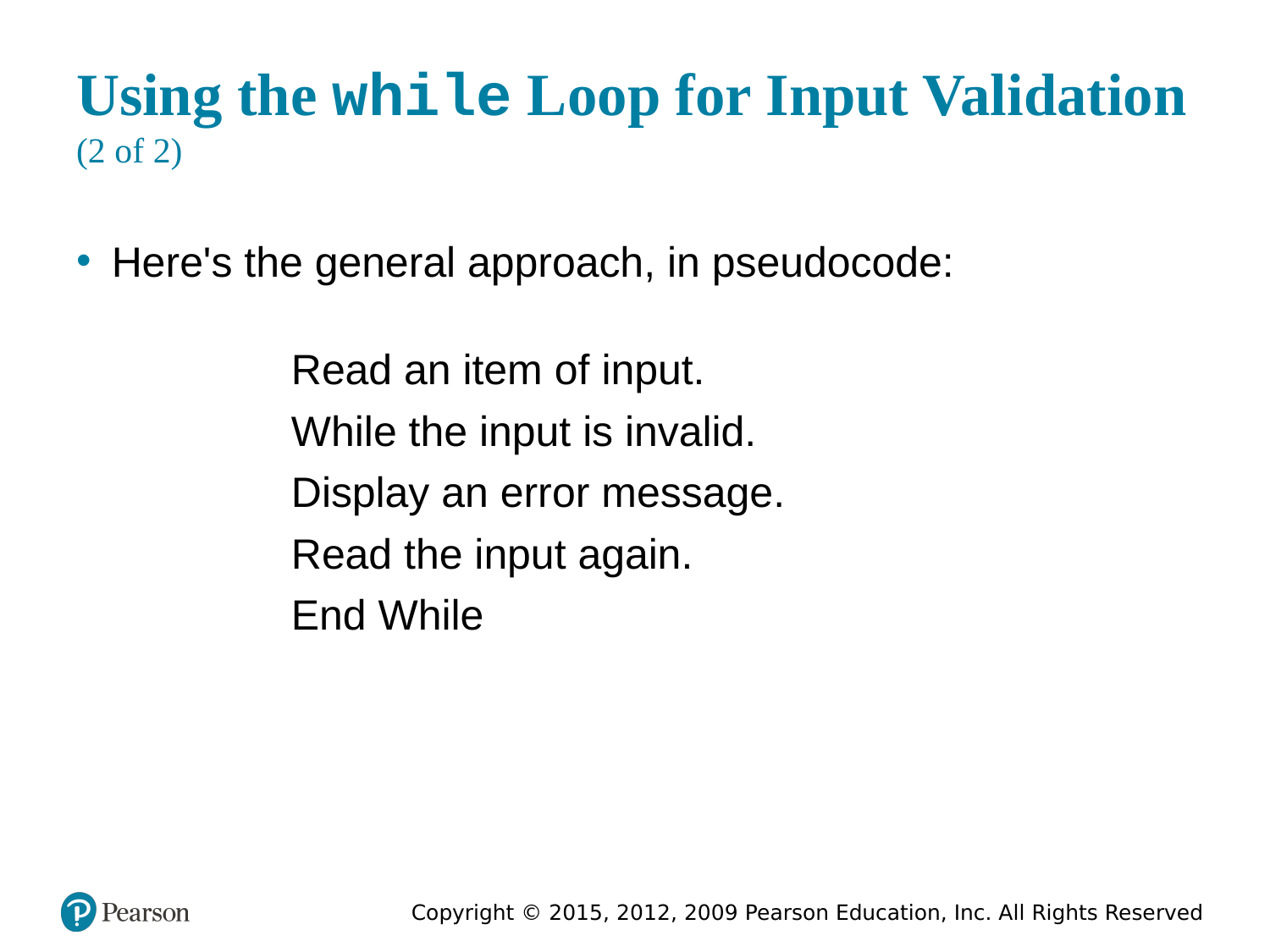

# Using the while Loop for Input Validation (2 of 2)
Here's the general approach, in pseudocode:
Read an item of input.
While the input is invalid.
Display an error message.
Read the input again.
End While